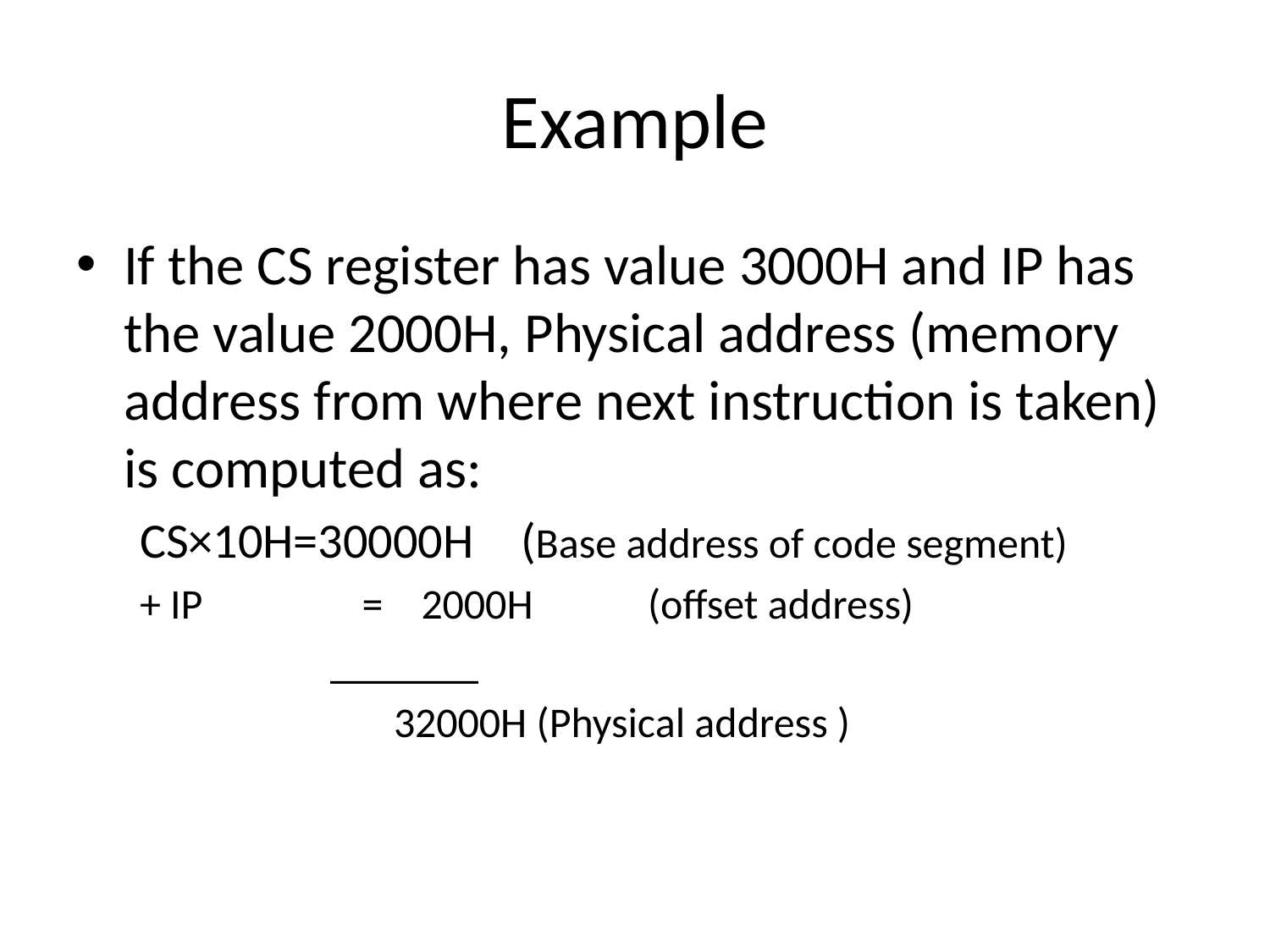

# Example
If the CS register has value 3000H and IP has the value 2000H, Physical address (memory address from where next instruction is taken) is computed as:
CS×10H=30000H	(Base address of code segment)
+ IP	          =    2000H	(offset address)
                    _______
		32000H (Physical address )